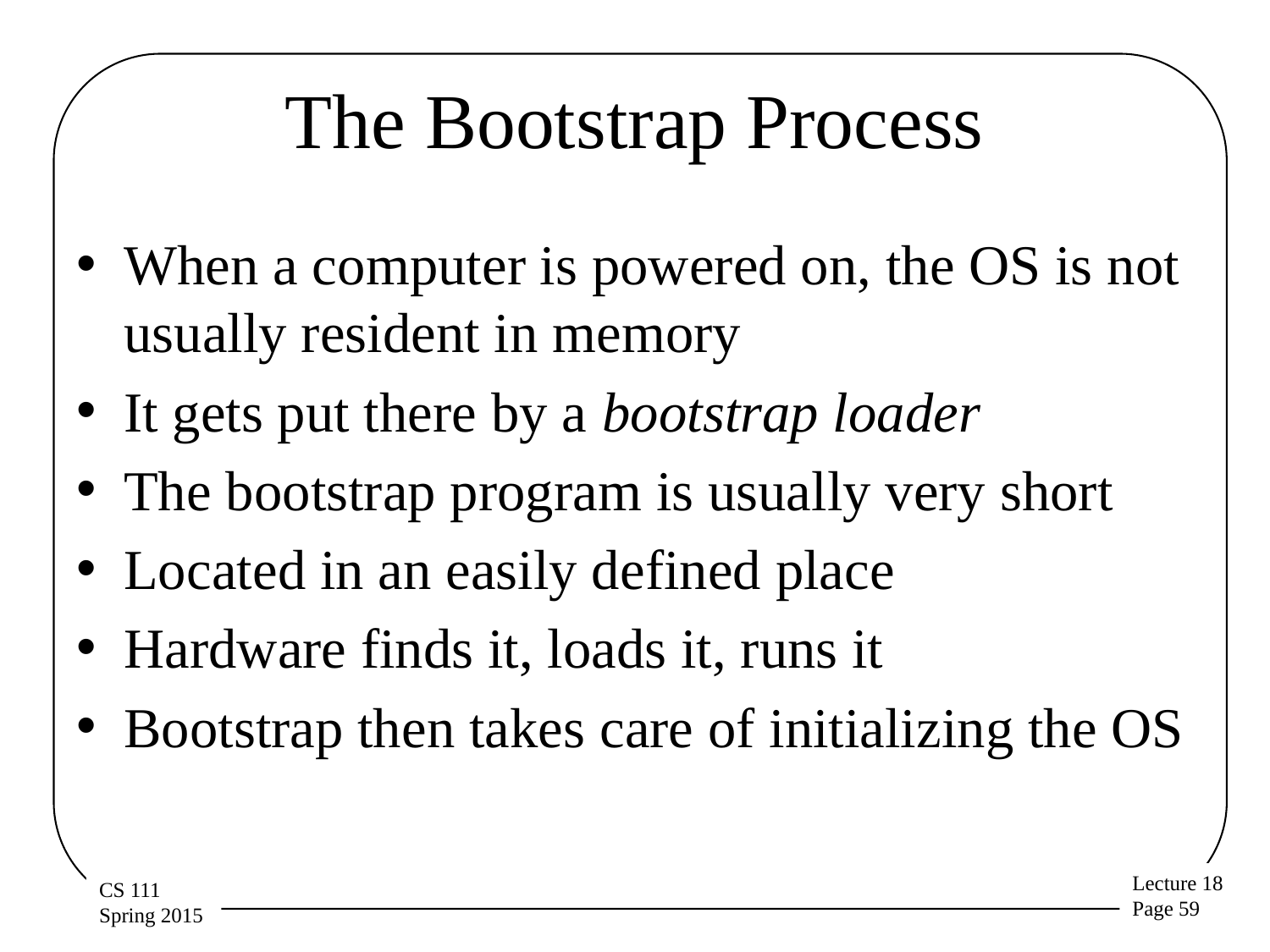

# The Bootstrap Process
When a computer is powered on, the OS is not usually resident in memory
It gets put there by a bootstrap loader
The bootstrap program is usually very short
Located in an easily defined place
Hardware finds it, loads it, runs it
Bootstrap then takes care of initializing the OS